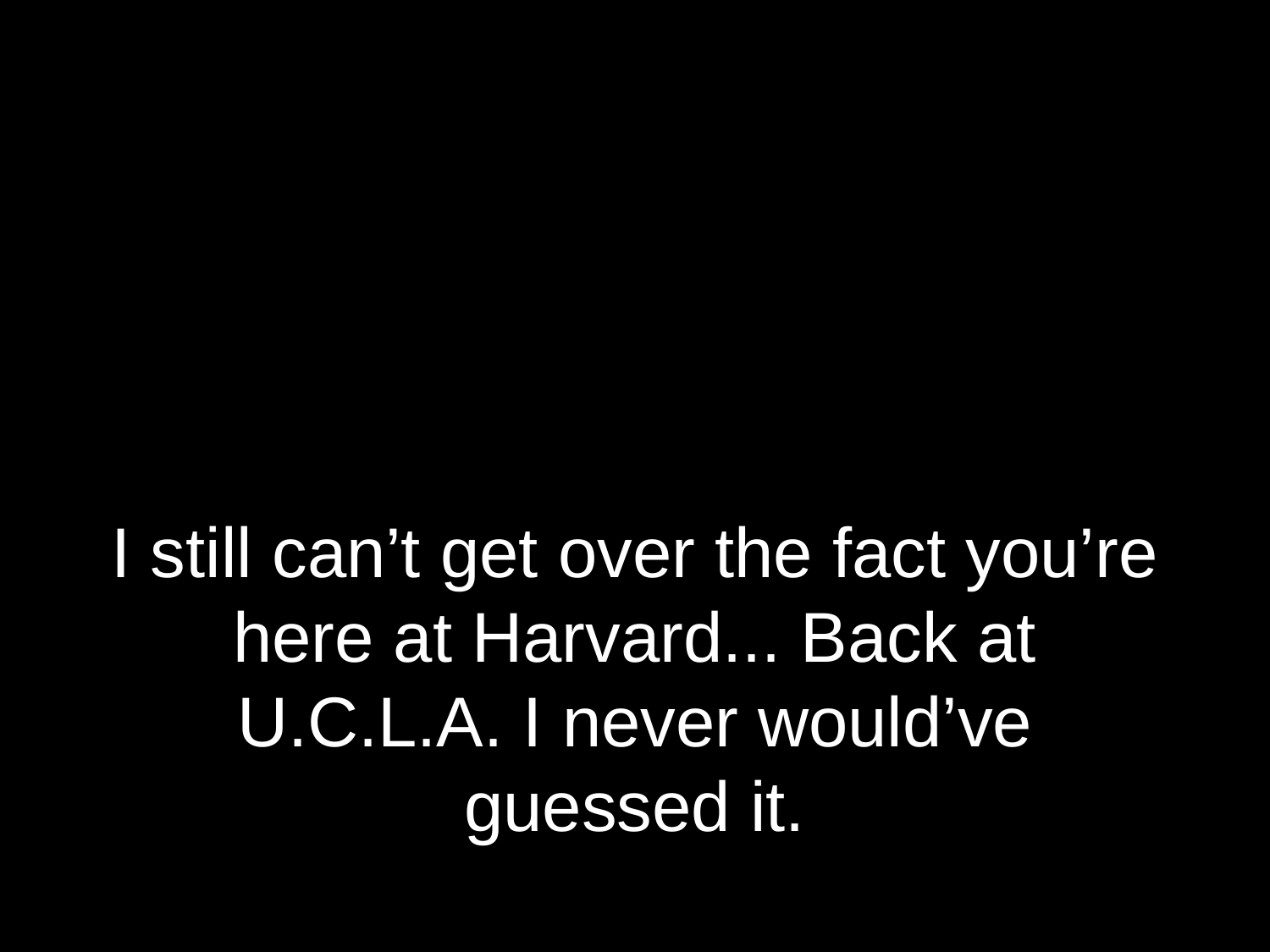

# I still can’t get over the fact you’re here at Harvard... Back at U.C.L.A. I never would’ve guessed it.